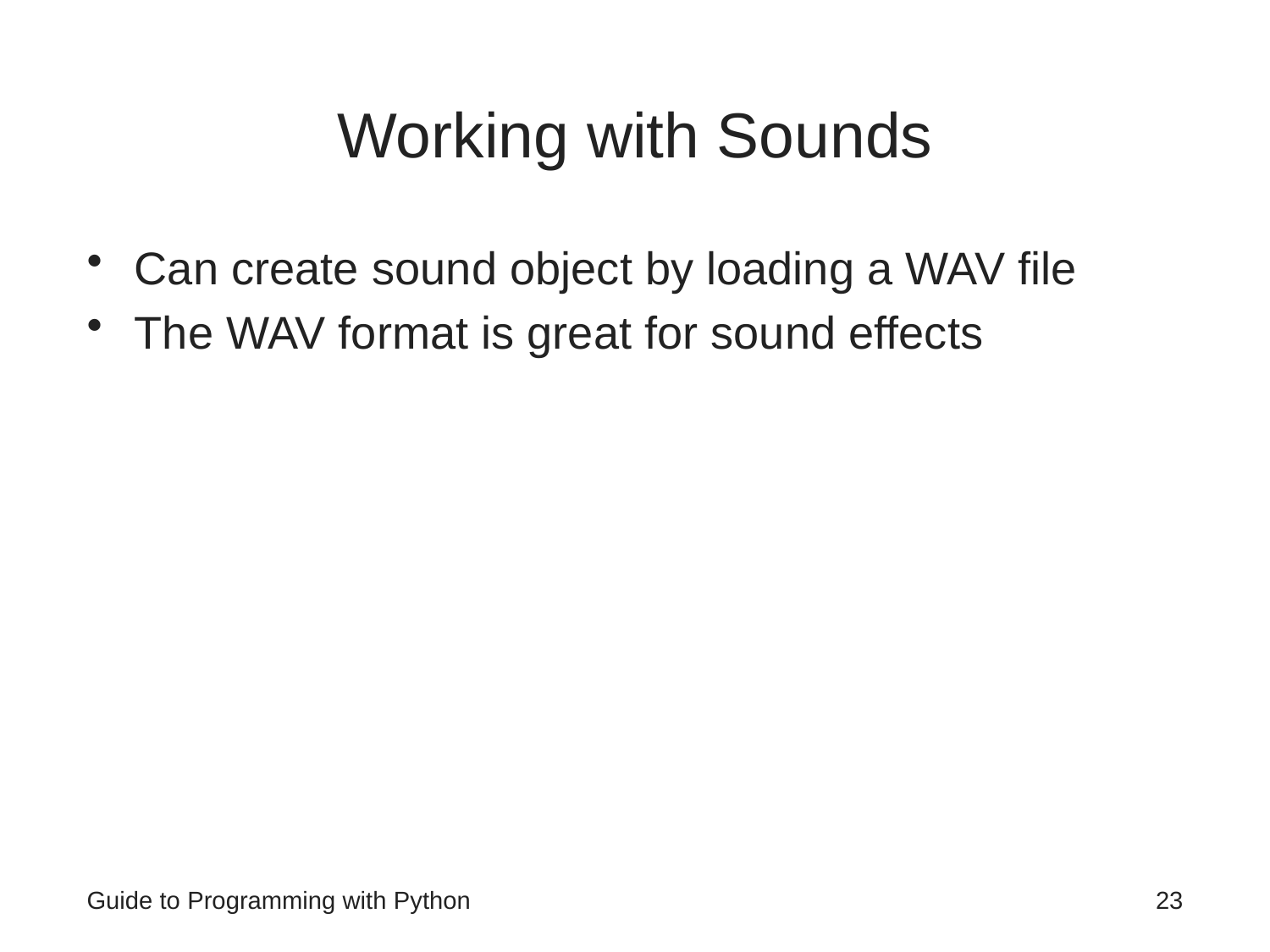

# Working with Sounds
Can create sound object by loading a WAV file
The WAV format is great for sound effects
Guide to Programming with Python
23